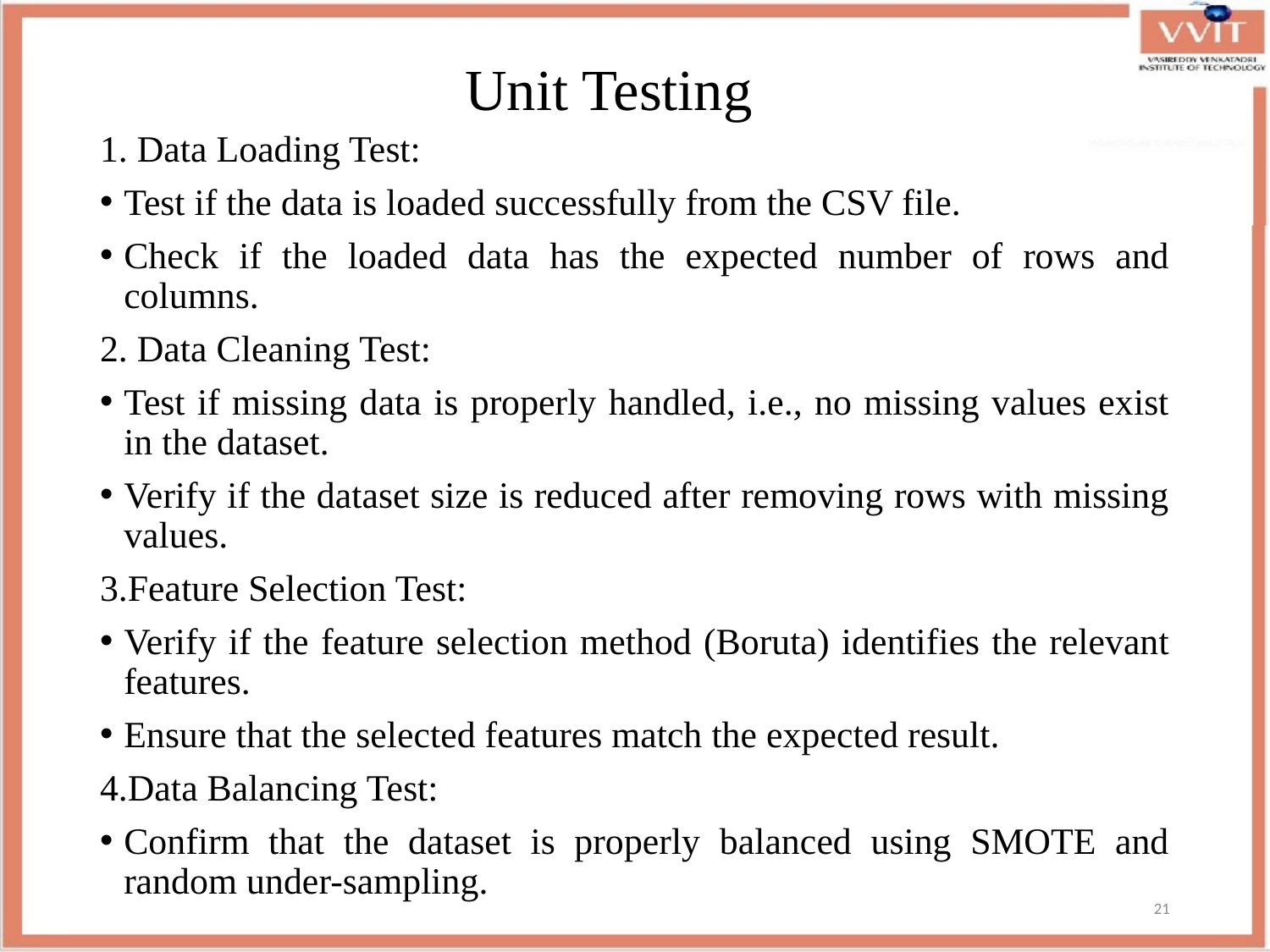

# Unit Testing
1. Data Loading Test:
Test if the data is loaded successfully from the CSV file.
Check if the loaded data has the expected number of rows and columns.
2. Data Cleaning Test:
Test if missing data is properly handled, i.e., no missing values exist in the dataset.
Verify if the dataset size is reduced after removing rows with missing values.
3.Feature Selection Test:
Verify if the feature selection method (Boruta) identifies the relevant features.
Ensure that the selected features match the expected result.
4.Data Balancing Test:
Confirm that the dataset is properly balanced using SMOTE and random under-sampling.

21